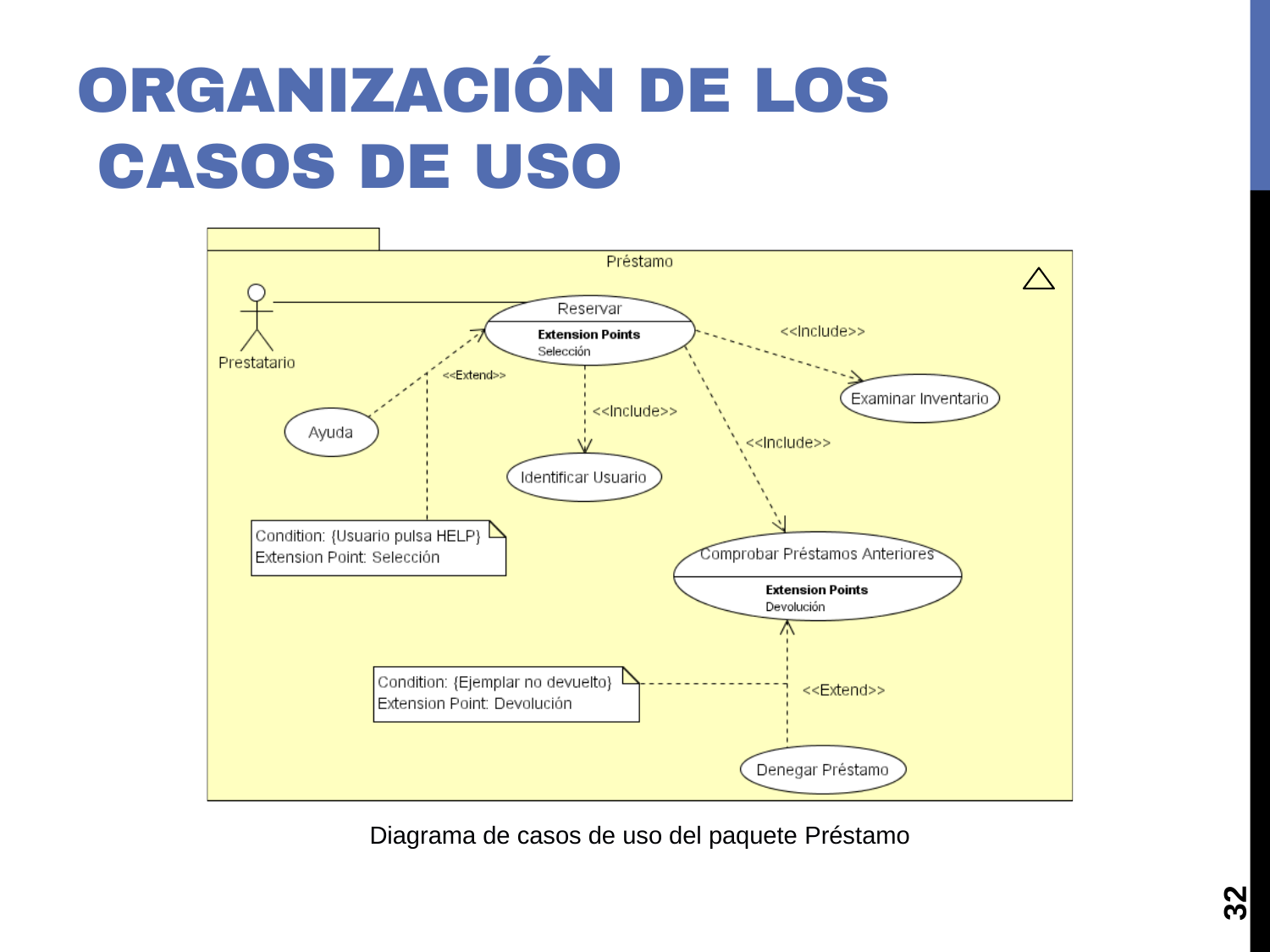

# ORGANIZACIÓN DE LOS  CASOS DE USO

Diagrama de casos de uso del paquete Préstamo
32